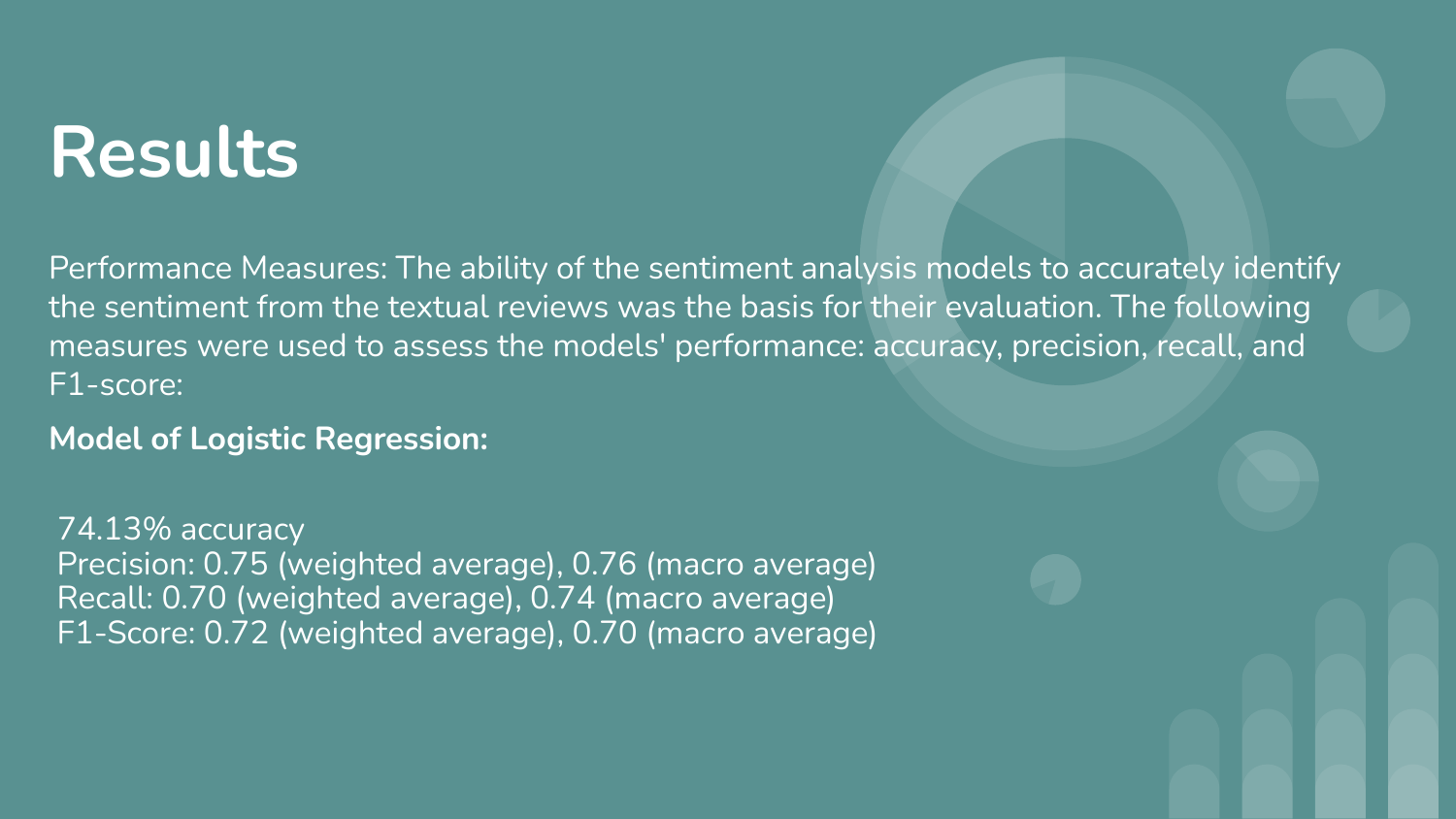

# Results
Performance Measures: The ability of the sentiment analysis models to accurately identify the sentiment from the textual reviews was the basis for their evaluation. The following measures were used to assess the models' performance: accuracy, precision, recall, and F1-score:
Model of Logistic Regression:
 74.13% accuracy
 Precision: 0.75 (weighted average), 0.76 (macro average)
 Recall: 0.70 (weighted average), 0.74 (macro average)
 F1-Score: 0.72 (weighted average), 0.70 (macro average)